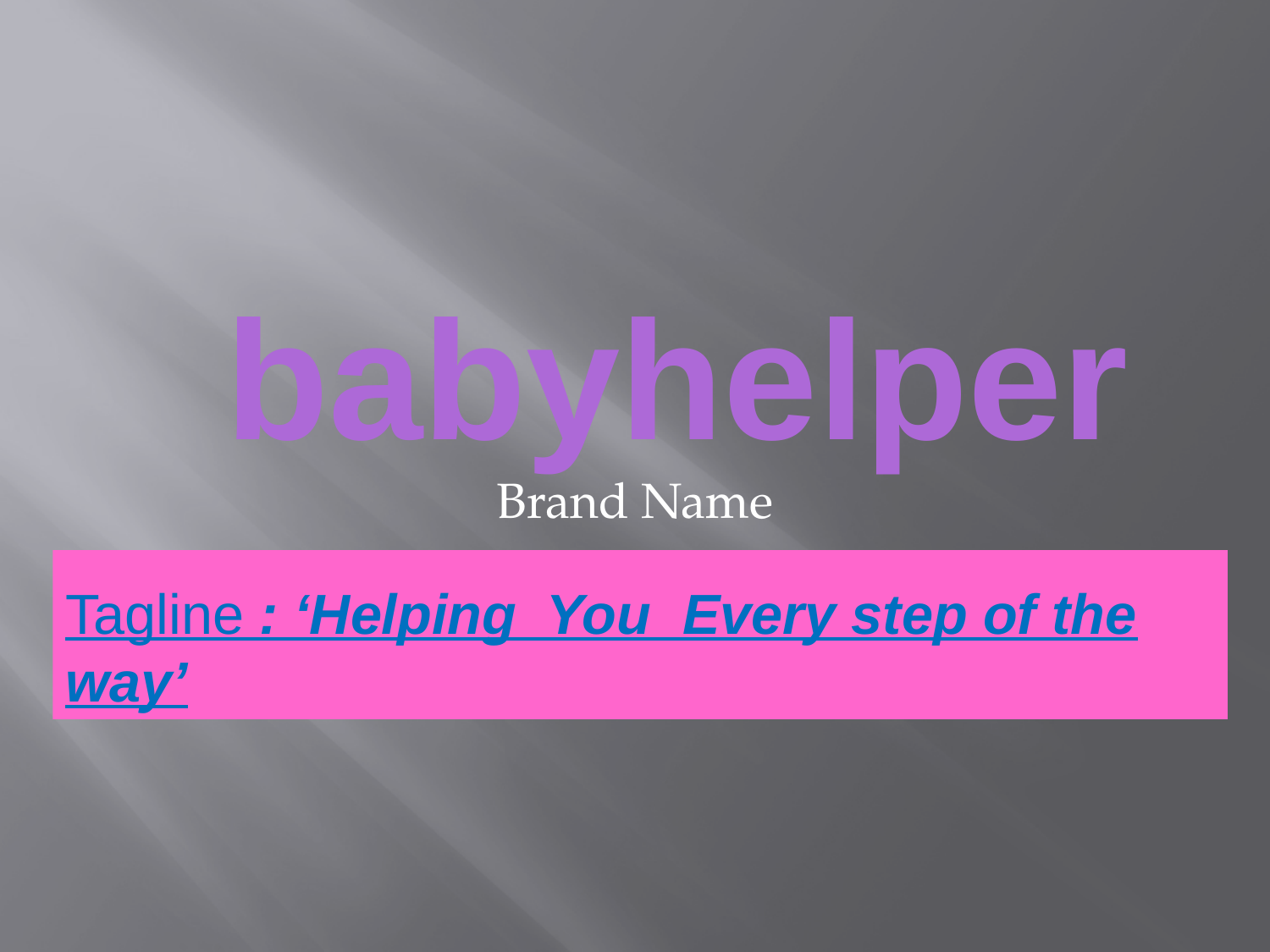

#
babyhelper

Brand Name
Tagline : ‘Helping  You  Every step of the way’